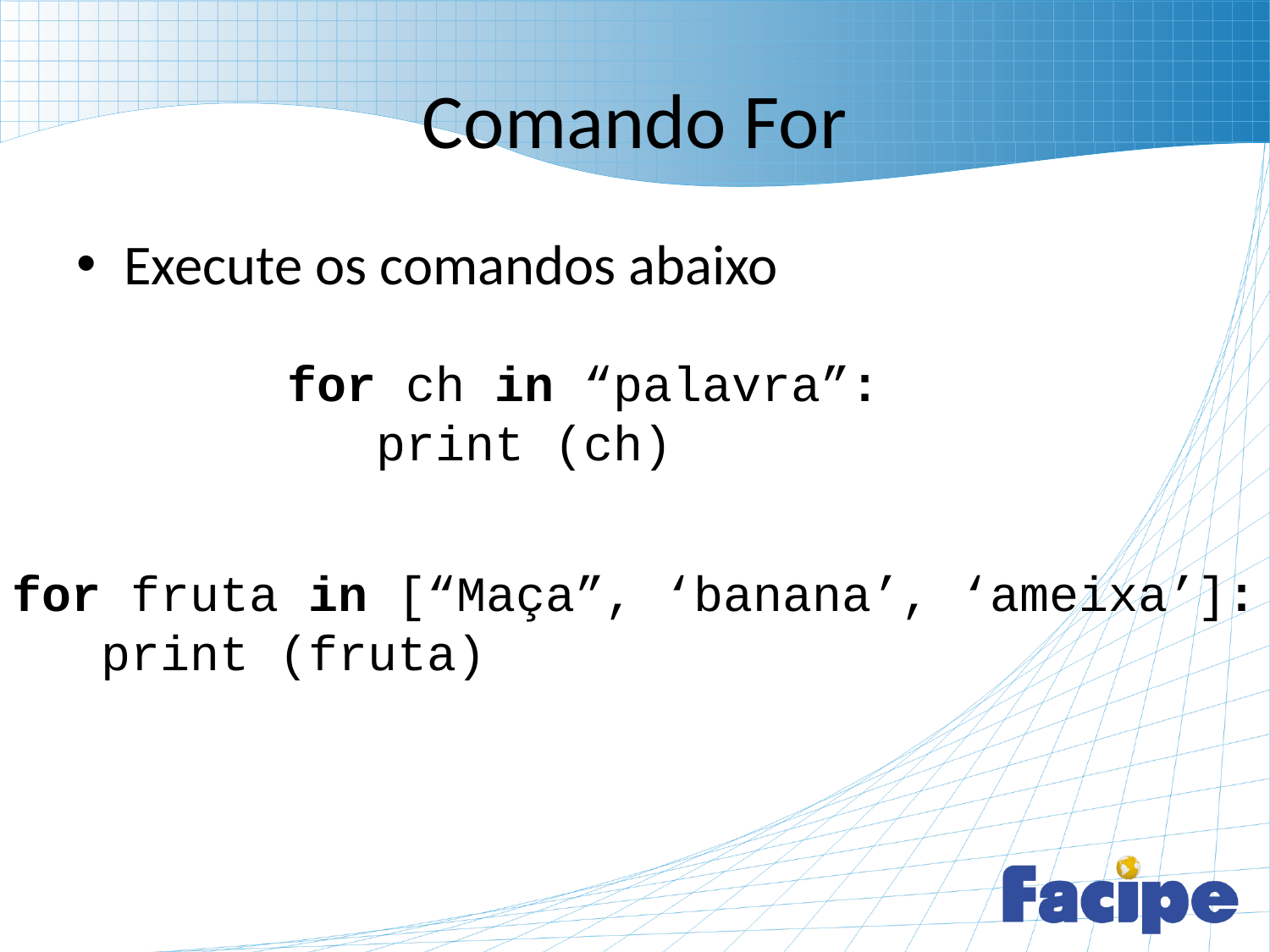

# Comando For
Execute os comandos abaixo

for ch in “palavra”:
   print (ch)
for fruta in [“Maça”, ‘banana’, ‘ameixa’]:
   print (fruta)